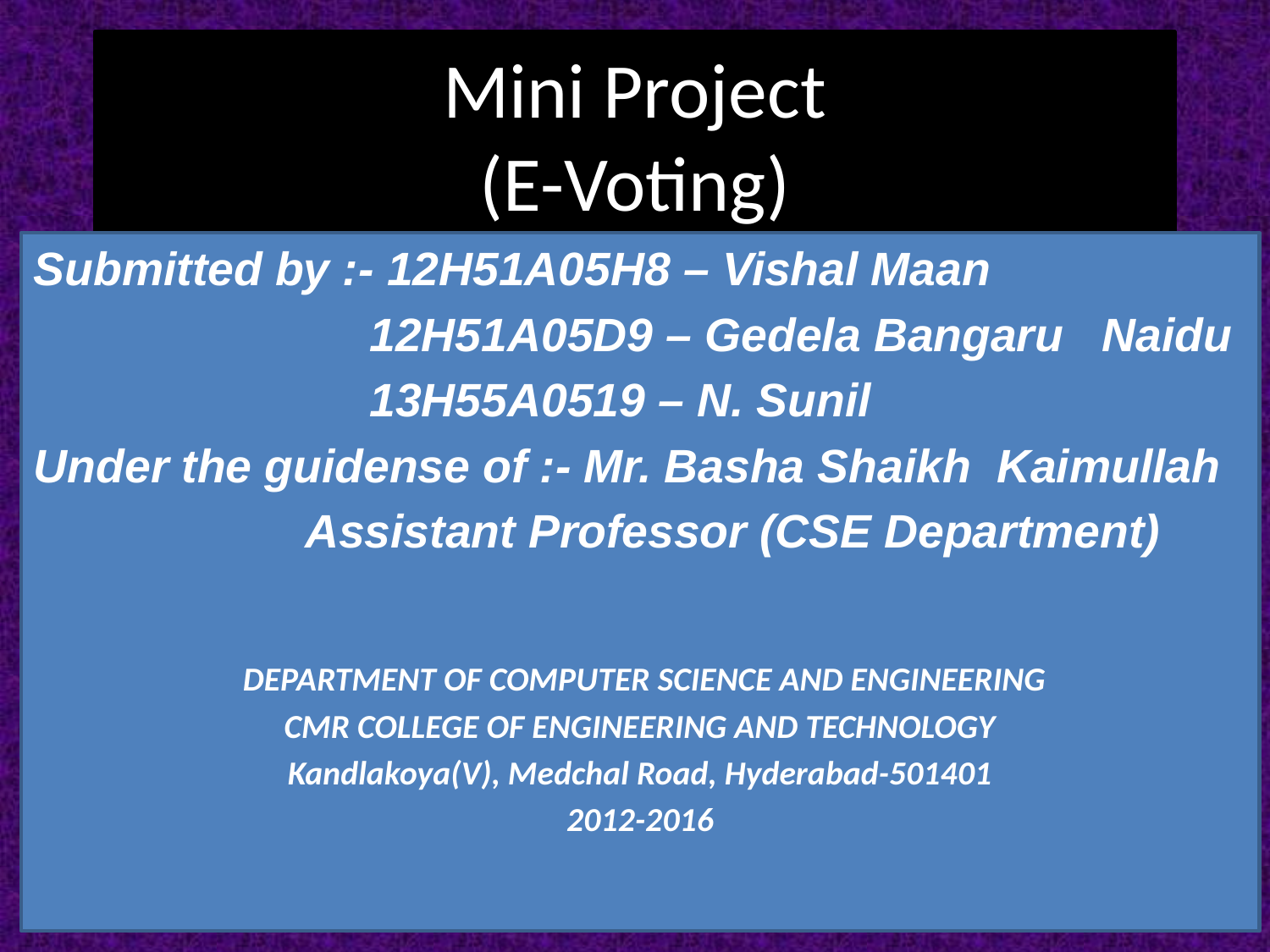

# Mini Project (E-Voting)
Submitted by :- 12H51A05H8 – Vishal Maan
                          12H51A05D9 – Gedela Bangaru   Naidu
                          13H55A0519 – N. Sunil
Under the guidense of :- Mr. Basha Shaikh  Kaimullah
                     Assistant Professor (CSE Department)

 DEPARTMENT OF COMPUTER SCIENCE AND ENGINEERING
CMR COLLEGE OF ENGINEERING AND TECHNOLOGY
Kandlakoya(V), Medchal Road, Hyderabad-501401
2012-2016